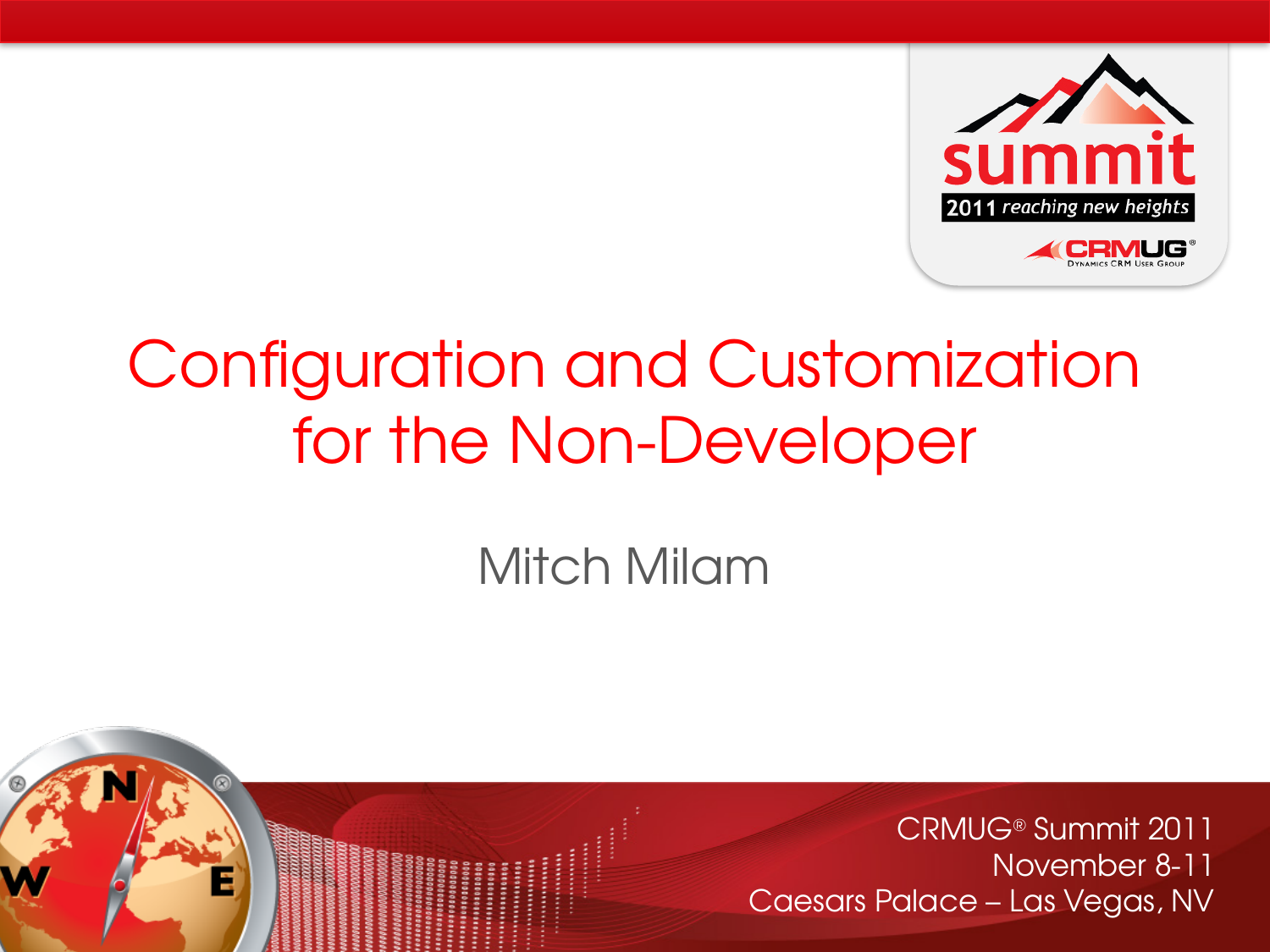

# Configuration and Customization for the Non-Developer
Mitch Milam